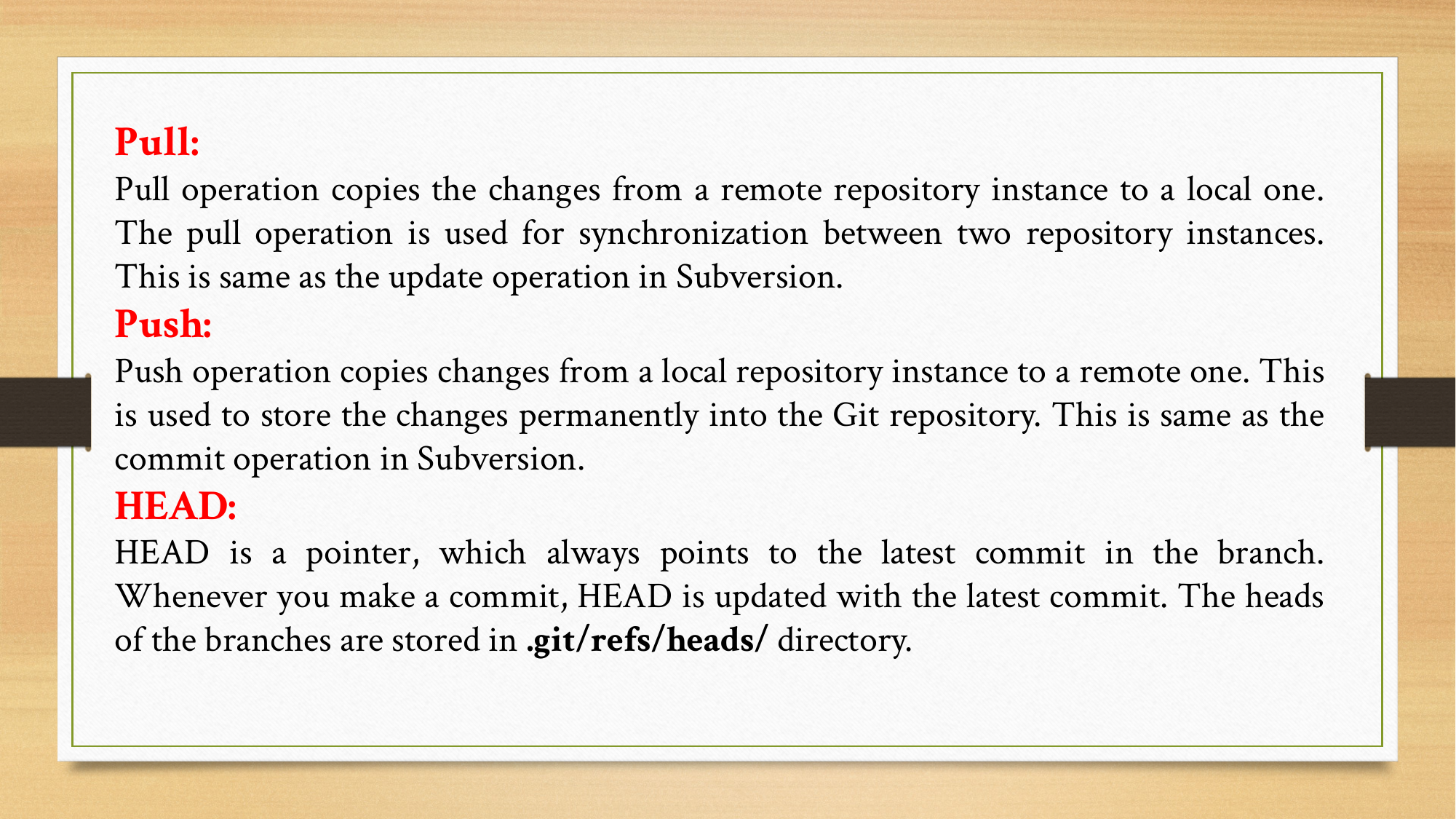

Pull:
Pull operation copies the changes from a remote repository instance to a local one. The pull operation is used for synchronization between two repository instances. This is same as the update operation in Subversion.
Push:
Push operation copies changes from a local repository instance to a remote one. This is used to store the changes permanently into the Git repository. This is same as the commit operation in Subversion.
HEAD:
HEAD is a pointer, which always points to the latest commit in the branch. Whenever you make a commit, HEAD is updated with the latest commit. The heads of the branches are stored in .git/refs/heads/ directory.